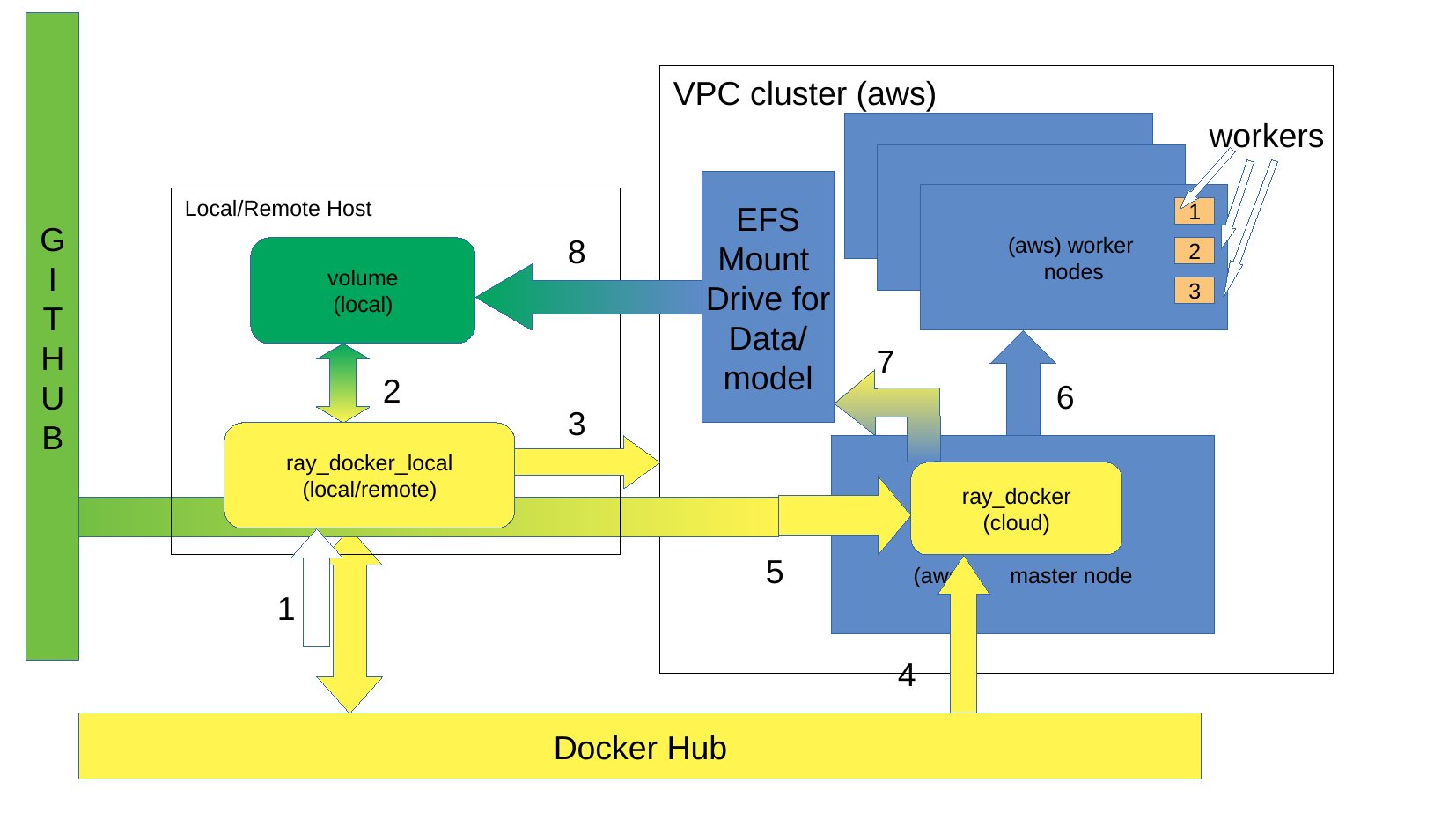

G
I
T
H
U
B
VPC cluster (aws)

workers

(aws) worker
nodes

EFS
Mount
Drive for
Data/
model
Local/Remote Host
volume
(local)

ray_docker_local
(local/remote)
1
8
2

3

7
2

6
3

(aws)       master node
ray_docker
(cloud)

5

1
4
Docker Hub